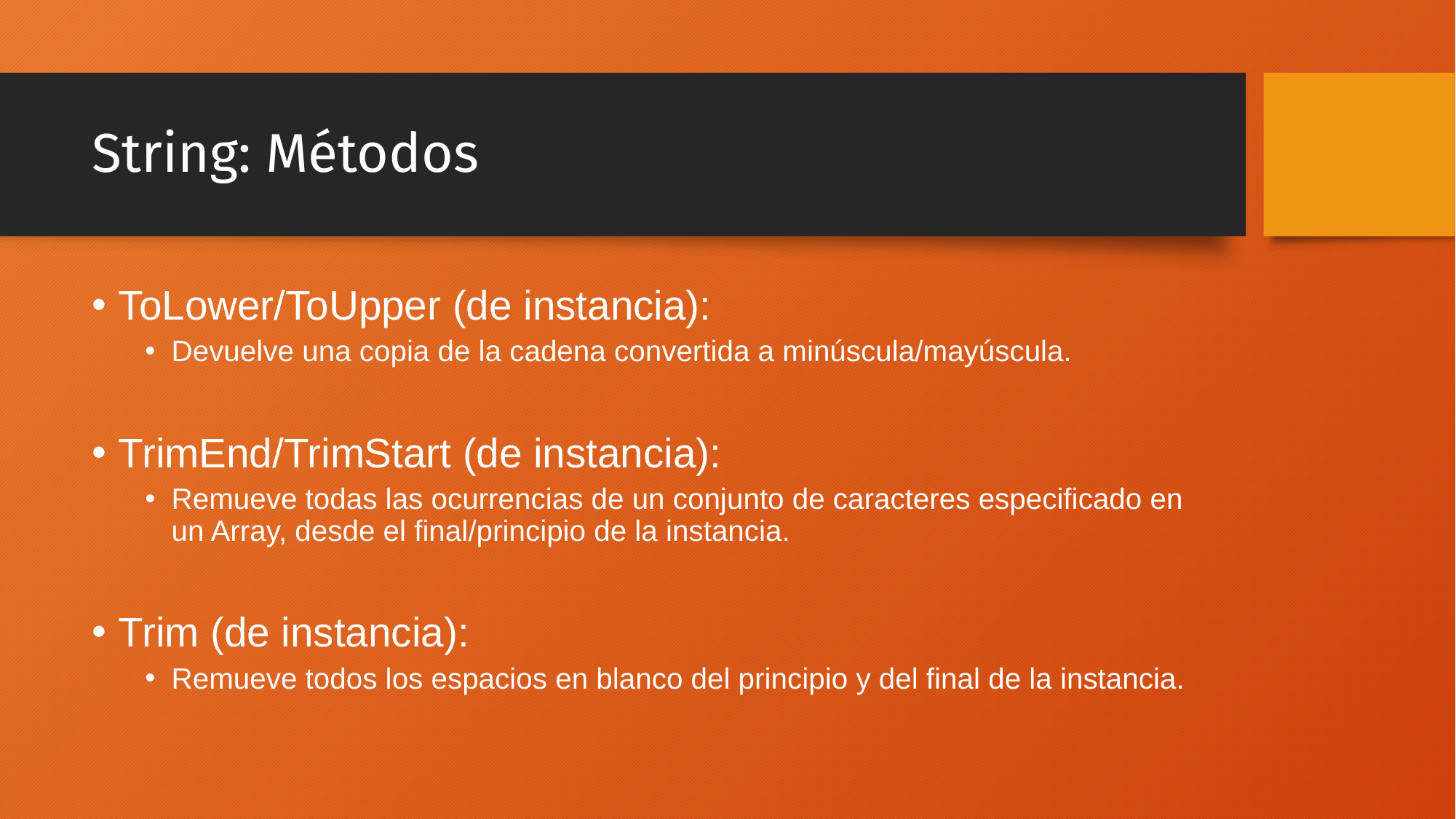

# String: Métodos
ToLower/ToUpper (de instancia):
Devuelve una copia de la cadena convertida a minúscula/mayúscula.

TrimEnd/TrimStart (de instancia):
Remueve todas las ocurrencias de un conjunto de caracteres especificado en un Array, desde el final/principio de la instancia.

Trim (de instancia):
Remueve todos los espacios en blanco del principio y del final de la instancia.